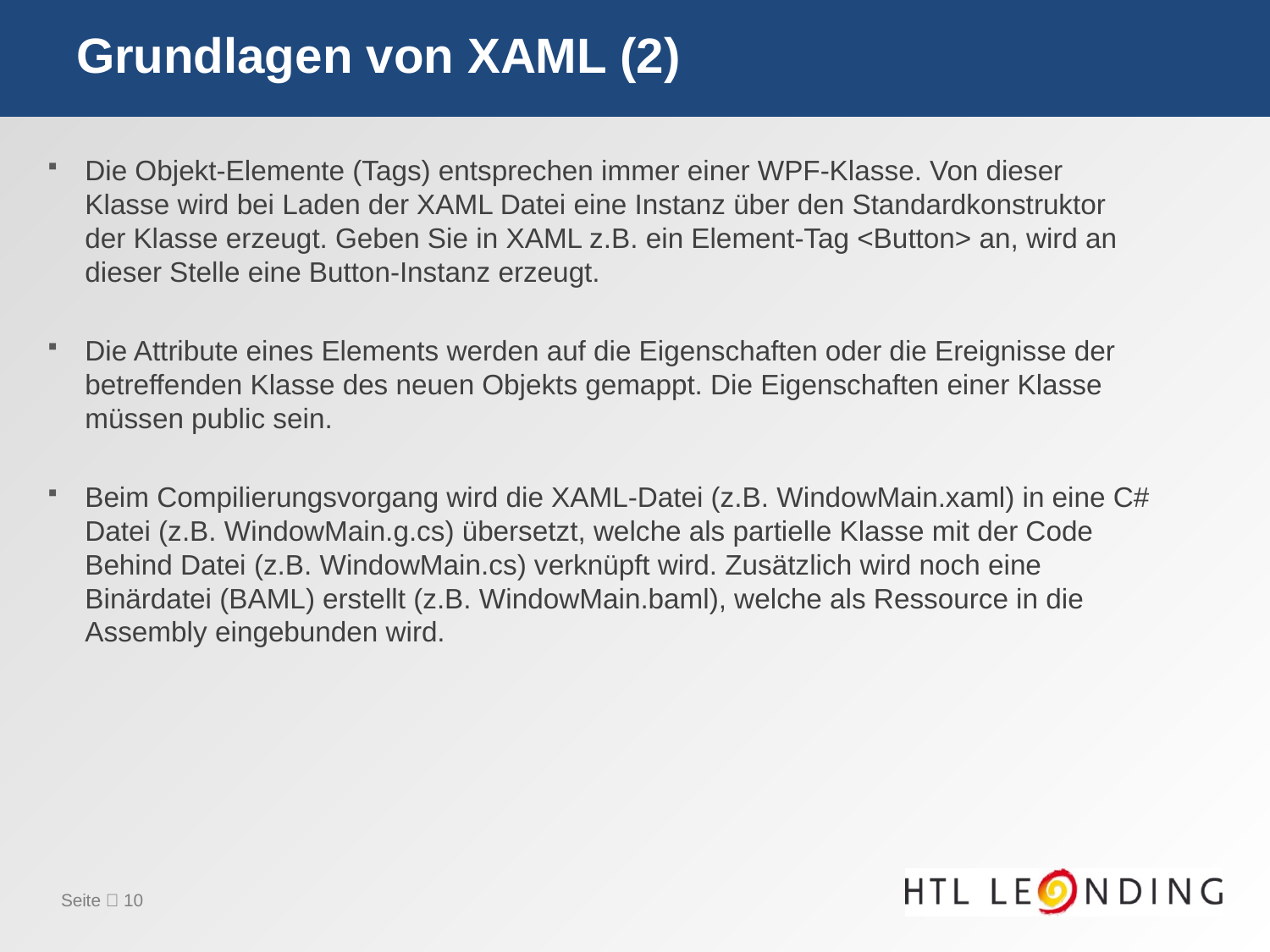

# Grundlagen von XAML (2)
Die Objekt-Elemente (Tags) entsprechen immer einer WPF-Klasse. Von dieser Klasse wird bei Laden der XAML Datei eine Instanz über den Standardkonstruktor der Klasse erzeugt. Geben Sie in XAML z.B. ein Element-Tag <Button> an, wird an dieser Stelle eine Button-Instanz erzeugt.

Die Attribute eines Elements werden auf die Eigenschaften oder die Ereignisse der betreffenden Klasse des neuen Objekts gemappt. Die Eigenschaften einer Klasse müssen public sein.

Beim Compilierungsvorgang wird die XAML-Datei (z.B. WindowMain.xaml) in eine C# Datei (z.B. WindowMain.g.cs) übersetzt, welche als partielle Klasse mit der Code Behind Datei (z.B. WindowMain.cs) verknüpft wird. Zusätzlich wird noch eine Binärdatei (BAML) erstellt (z.B. WindowMain.baml), welche als Ressource in die Assembly eingebunden wird.